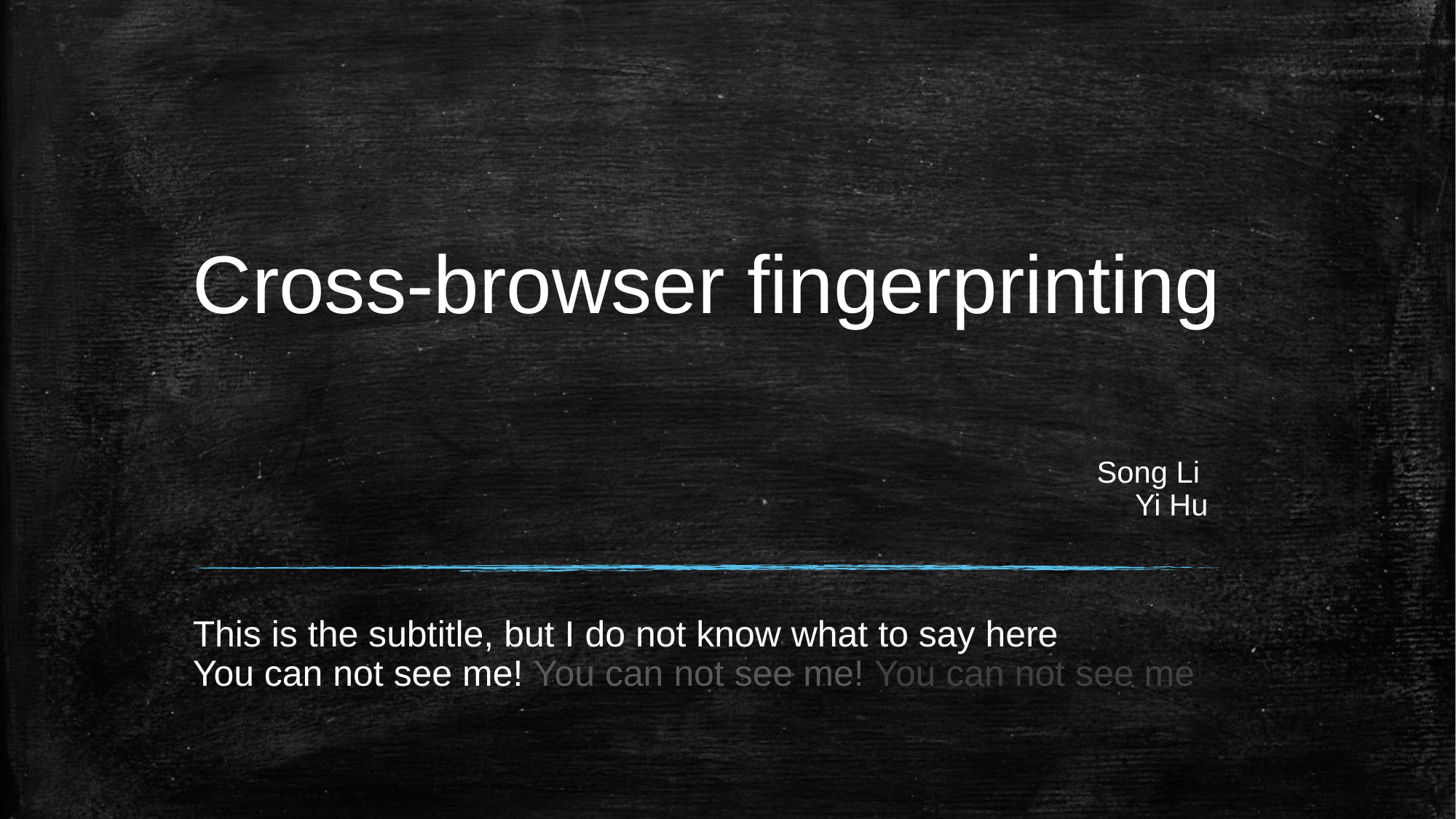

# Cross-browser fingerprinting
Song Li
Yi Hu
This is the subtitle, but I do not know what to say here
You can not see me! You can not see me! You can not see me!